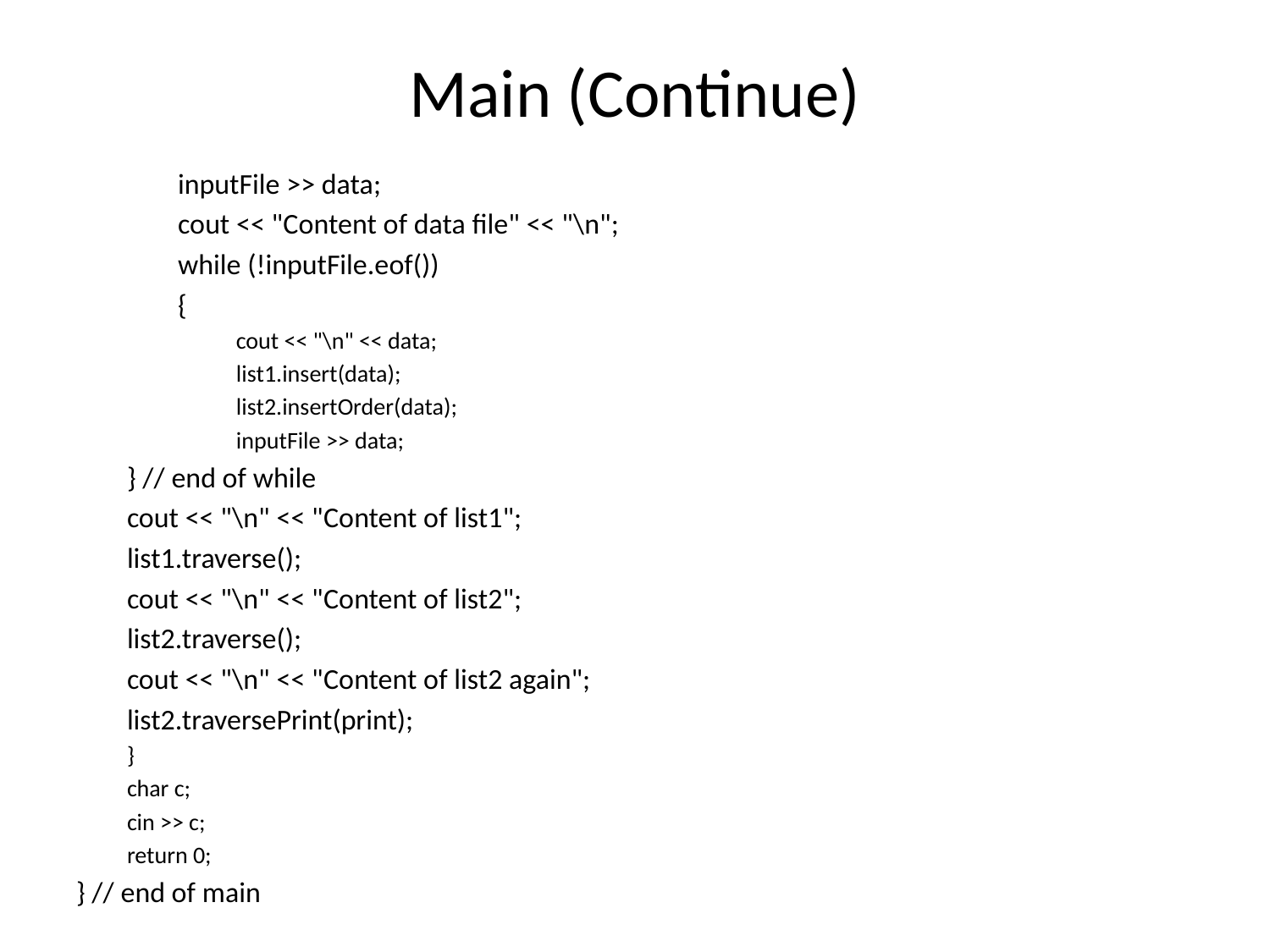

# Main (Continue)
inputFile >> data;
cout << "Content of data file" << "\n";
while (!inputFile.eof())
{
cout << "\n" << data;
list1.insert(data);
list2.insertOrder(data);
inputFile >> data;
	} // end of while
cout << "\n" << "Content of list1";
list1.traverse();
cout << "\n" << "Content of list2";
list2.traverse();
cout << "\n" << "Content of list2 again";
list2.traversePrint(print);
}
char c;
cin >> c;
return 0;
} // end of main